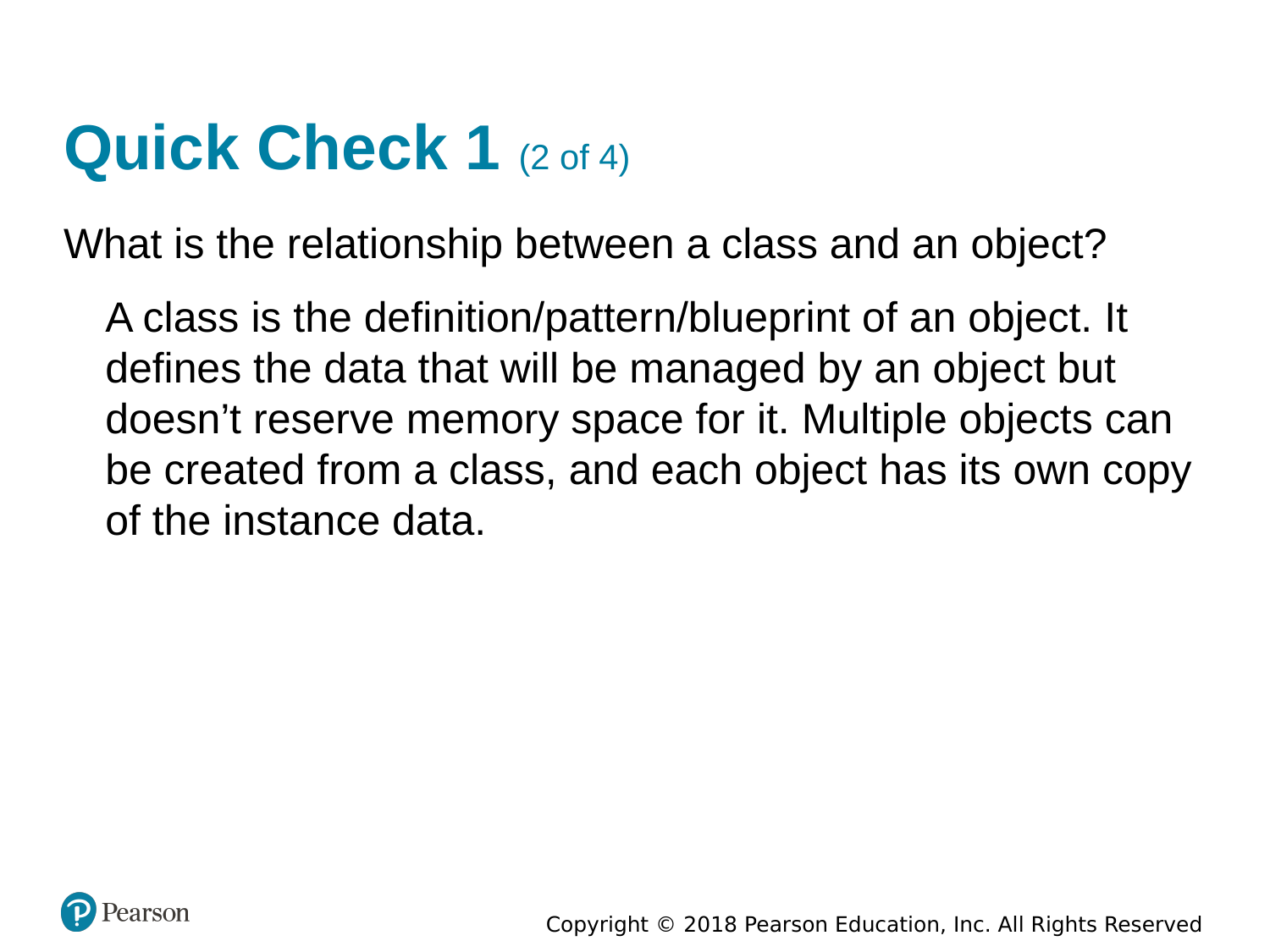

# Quick Check 1 (2 of 4)
What is the relationship between a class and an object?
A class is the definition/pattern/blueprint of an object. It defines the data that will be managed by an object but doesn’t reserve memory space for it. Multiple objects can be created from a class, and each object has its own copy of the instance data.